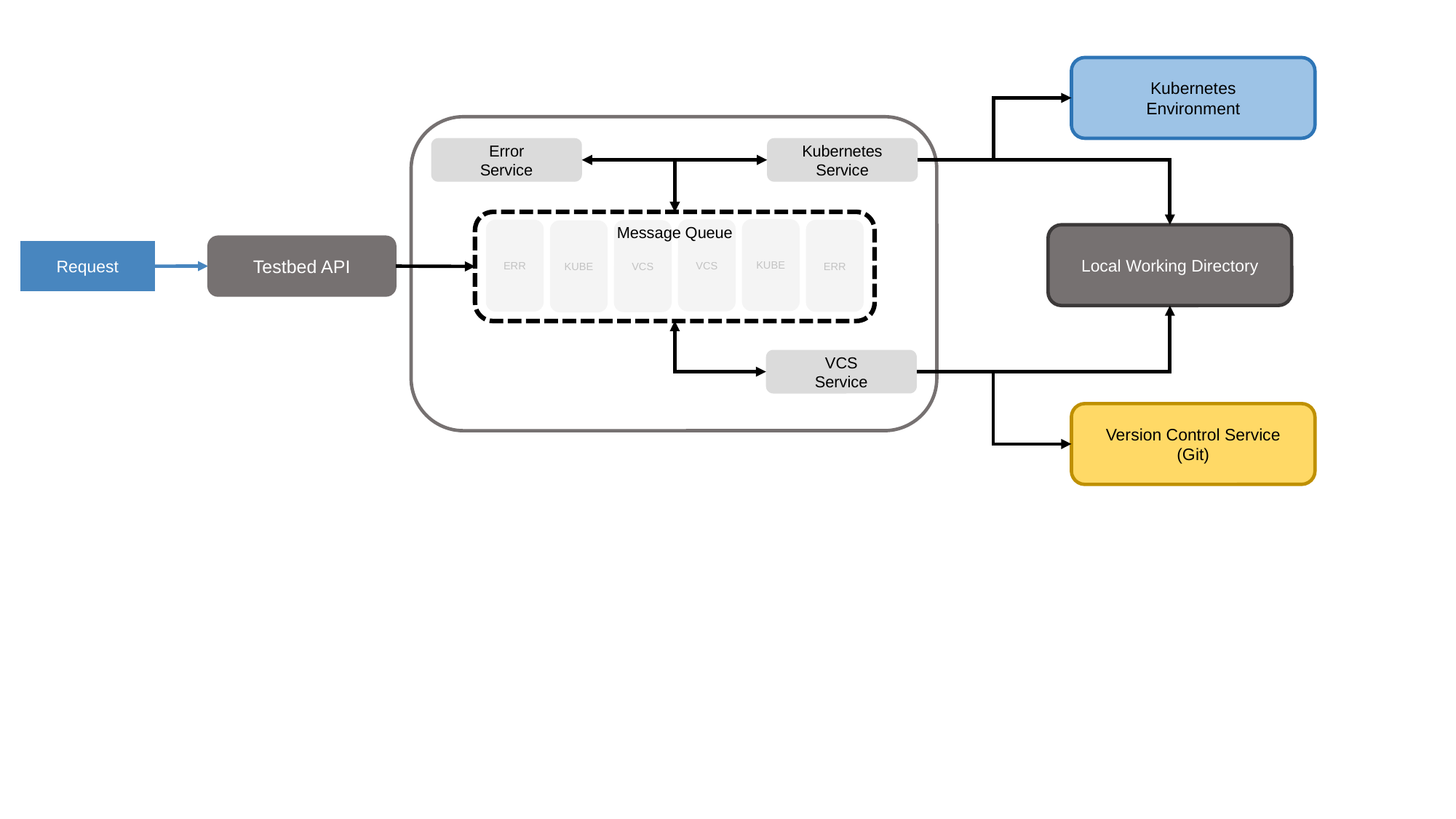

Kubernetes
Environment

Error
Service
Kubernetes
Service
Message Queue
KUBE
VCS
ERR
ERR
VCS
KUBE
Local Working Directory
Testbed API
Request
VCS
Service
Version Control Service
(Git)